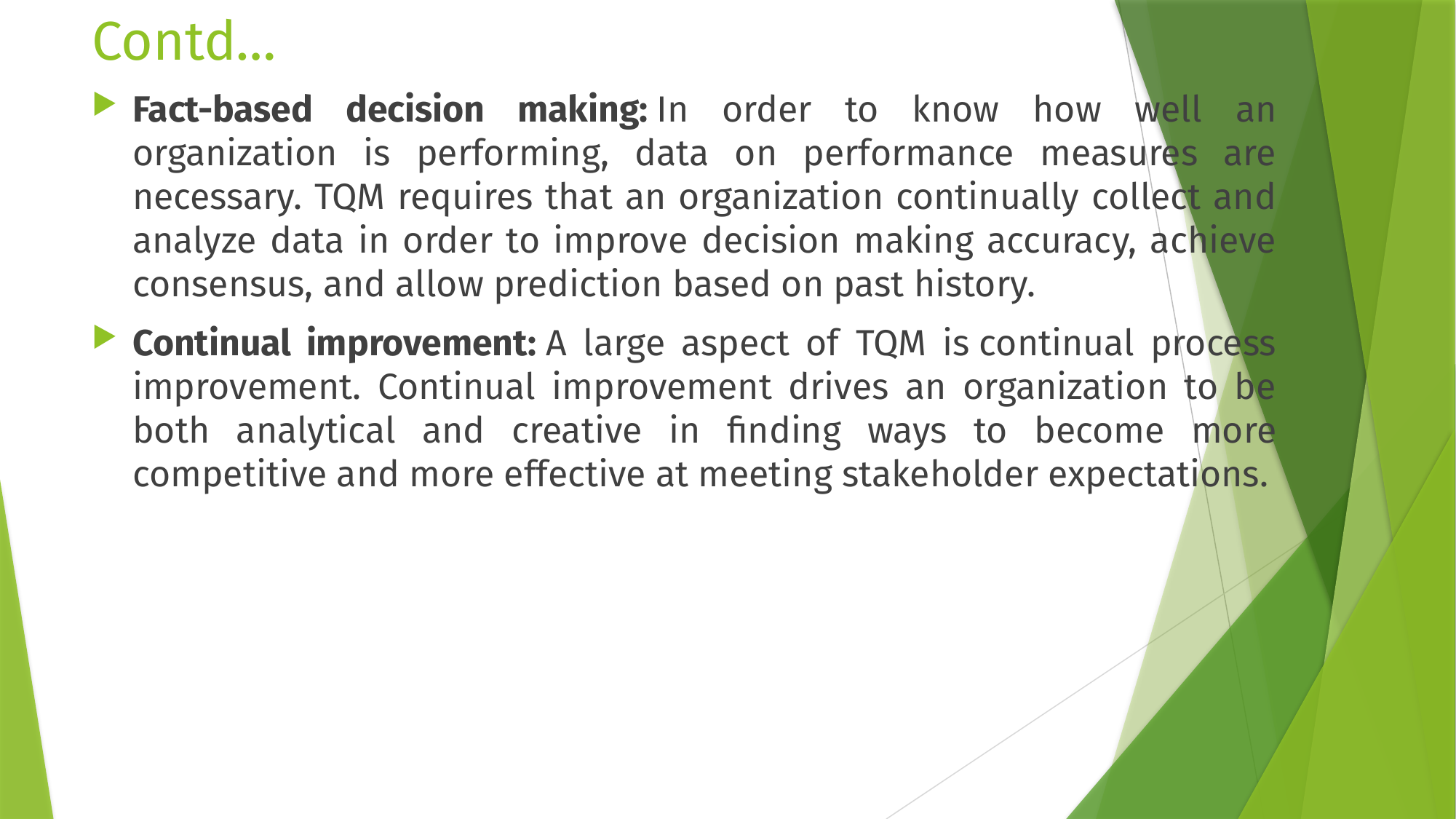

# Contd…
Fact-based decision making: In order to know how well an organization is performing, data on performance measures are necessary. TQM requires that an organization continually collect and analyze data in order to improve decision making accuracy, achieve consensus, and allow prediction based on past history.
Continual improvement: A large aspect of TQM is continual process improvement. Continual improvement drives an organization to be both analytical and creative in finding ways to become more competitive and more effective at meeting stakeholder expectations.